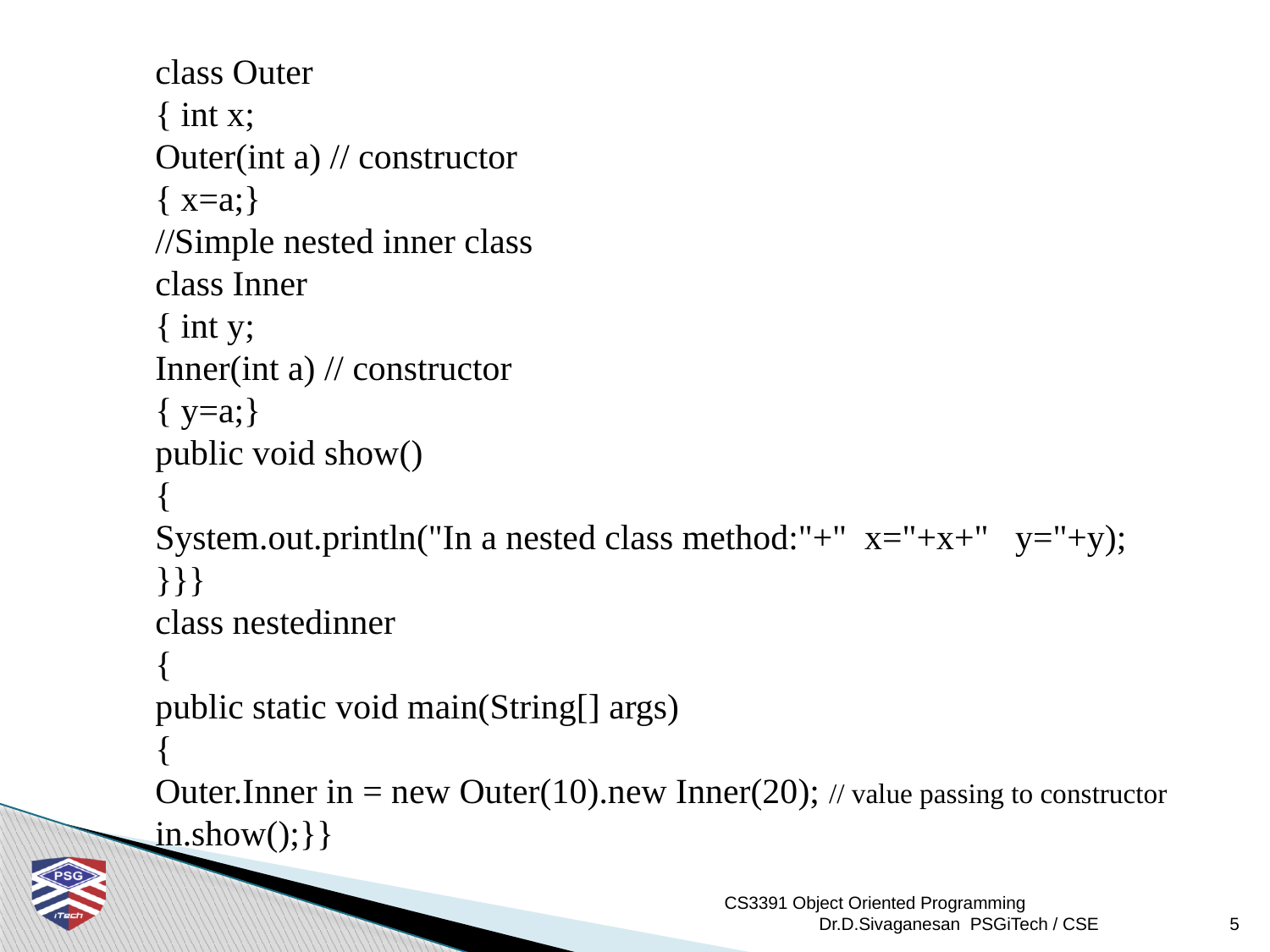

class Outer
{ int x;
Outer(int a) // constructor
{ x=a;}
//Simple nested inner class
class Inner
{ int y;
Inner(int a) // constructor
{ y=a;}
public void show()
{
System.out.println("In a nested class method:"+"  x="+x+"   y="+y);
}}}
class nestedinner
{
public static void main(String[] args)
{
Outer.Inner in = new Outer(10).new Inner(20); // value passing to constructor
in.show();}}
CS3391 Object Oriented Programming                Dr.D.Sivaganesan  PSGiTech / CSE
5